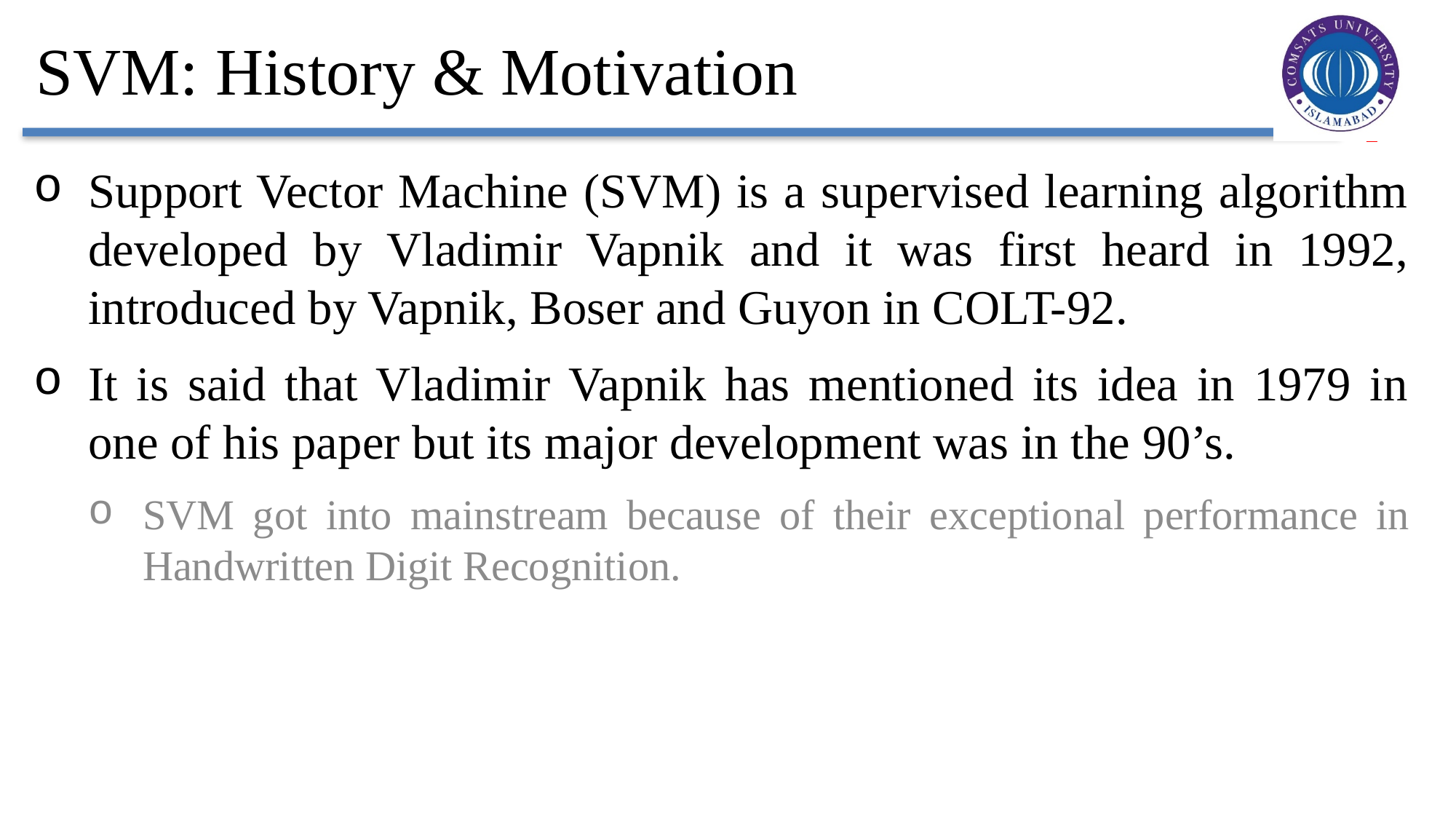

# SVM: History & Motivation
Support Vector Machine (SVM) is a supervised learning algorithm developed by Vladimir Vapnik and it was first heard in 1992, introduced by Vapnik, Boser and Guyon in COLT-92.
It is said that Vladimir Vapnik has mentioned its idea in 1979 in one of his paper but its major development was in the 90’s.
SVM got into mainstream because of their exceptional performance in Handwritten Digit Recognition.